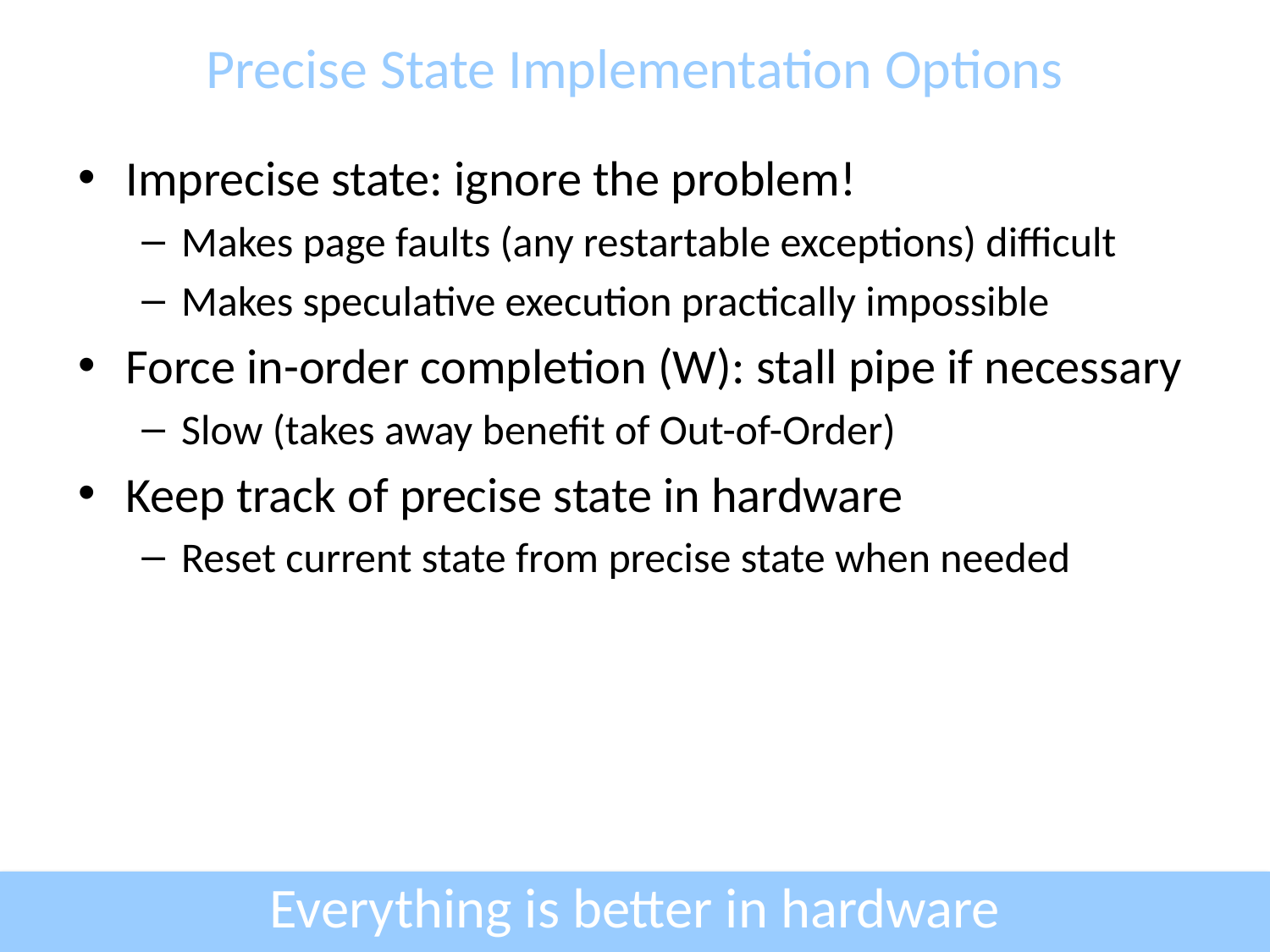

# Precise State Implementation Options
Imprecise state: ignore the problem!
Makes page faults (any restartable exceptions) difficult
Makes speculative execution practically impossible
Force in-order completion (W): stall pipe if necessary
Slow (takes away benefit of Out-of-Order)
Keep track of precise state in hardware
Reset current state from precise state when needed
Everything is better in hardware